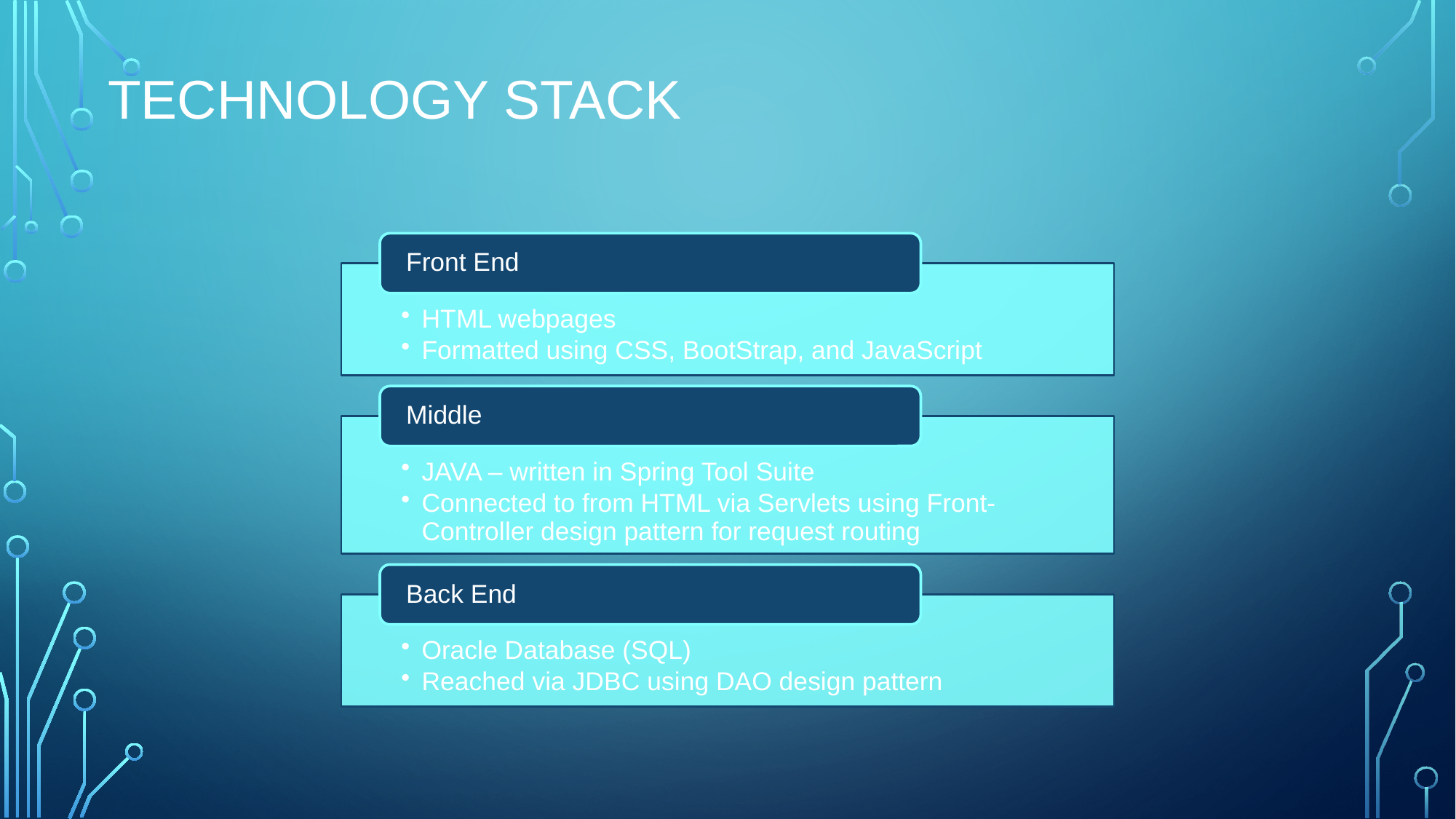

# Technology Stack
HTML webpages
Formatted using CSS, BootStrap, and JavaScript
Front End
JAVA – written in Spring Tool Suite
Connected to from HTML via Servlets using Front-Controller design pattern for request routing
Middle
Oracle Database (SQL)
Reached via JDBC using DAO design pattern
Back End